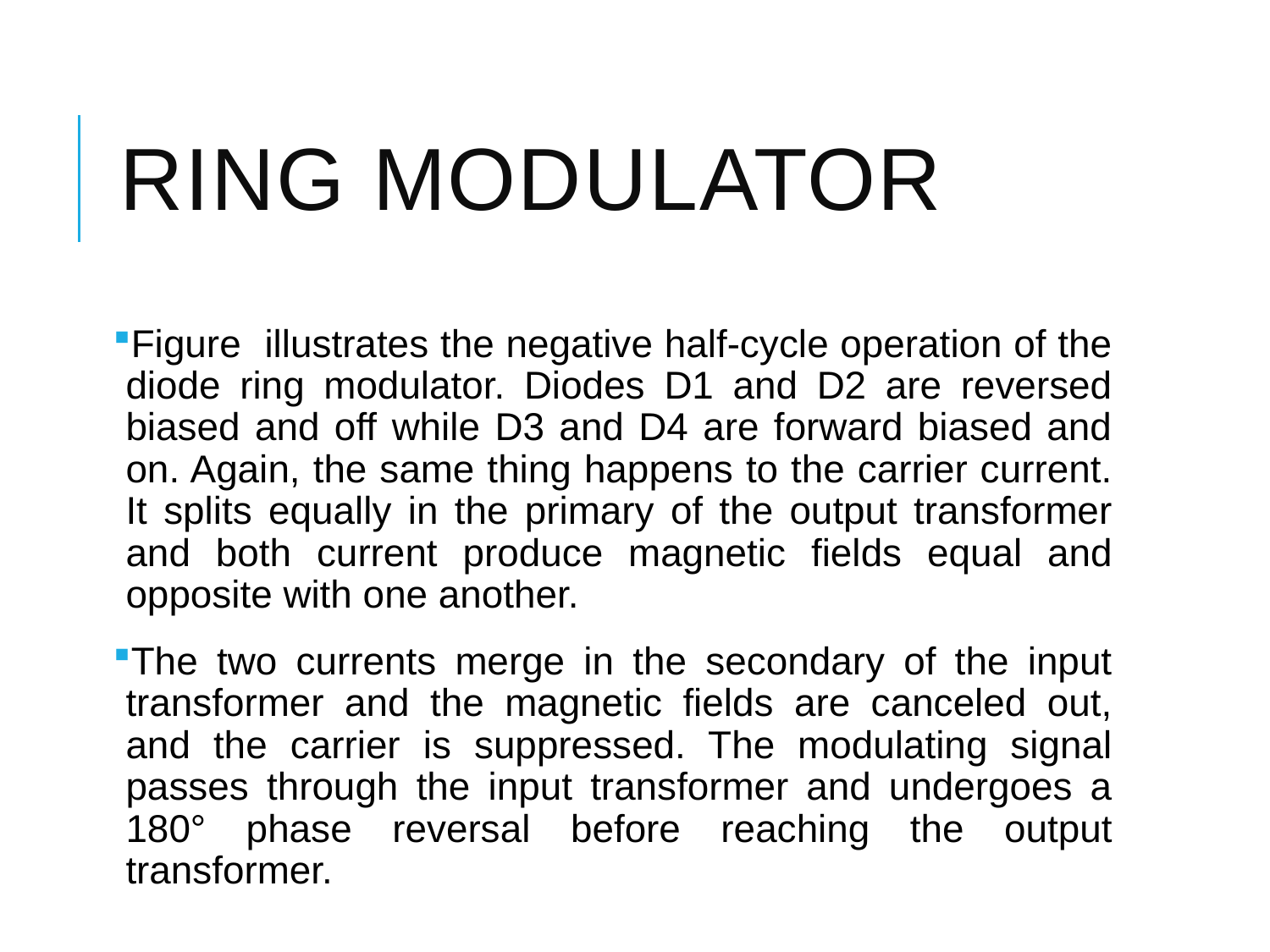

# Ring modulator
Figure  illustrates the negative half-cycle operation of the diode ring modulator. Diodes D1 and D2 are reversed biased and off while D3 and D4 are forward biased and on. Again, the same thing happens to the carrier current. It splits equally in the primary of the output transformer and both current produce magnetic fields equal and opposite with one another.
The two currents merge in the secondary of the input transformer and the magnetic fields are canceled out, and the carrier is suppressed. The modulating signal passes through the input transformer and undergoes a 180° phase reversal before reaching the output transformer.